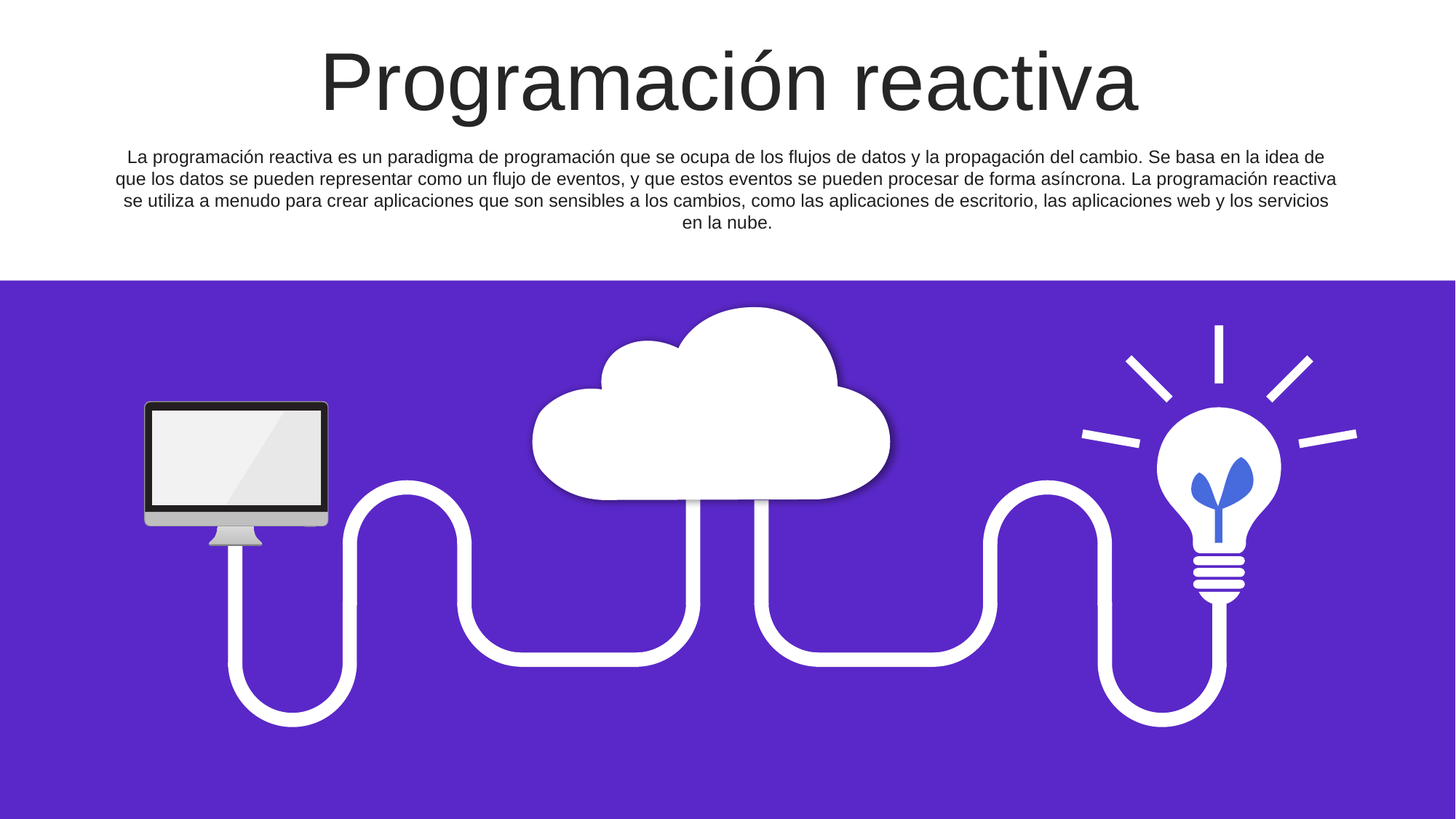

Programación reactiva
La programación reactiva es un paradigma de programación que se ocupa de los flujos de datos y la propagación del cambio. Se basa en la idea de que los datos se pueden representar como un flujo de eventos, y que estos eventos se pueden procesar de forma asíncrona. La programación reactiva se utiliza a menudo para crear aplicaciones que son sensibles a los cambios, como las aplicaciones de escritorio, las aplicaciones web y los servicios en la nube.